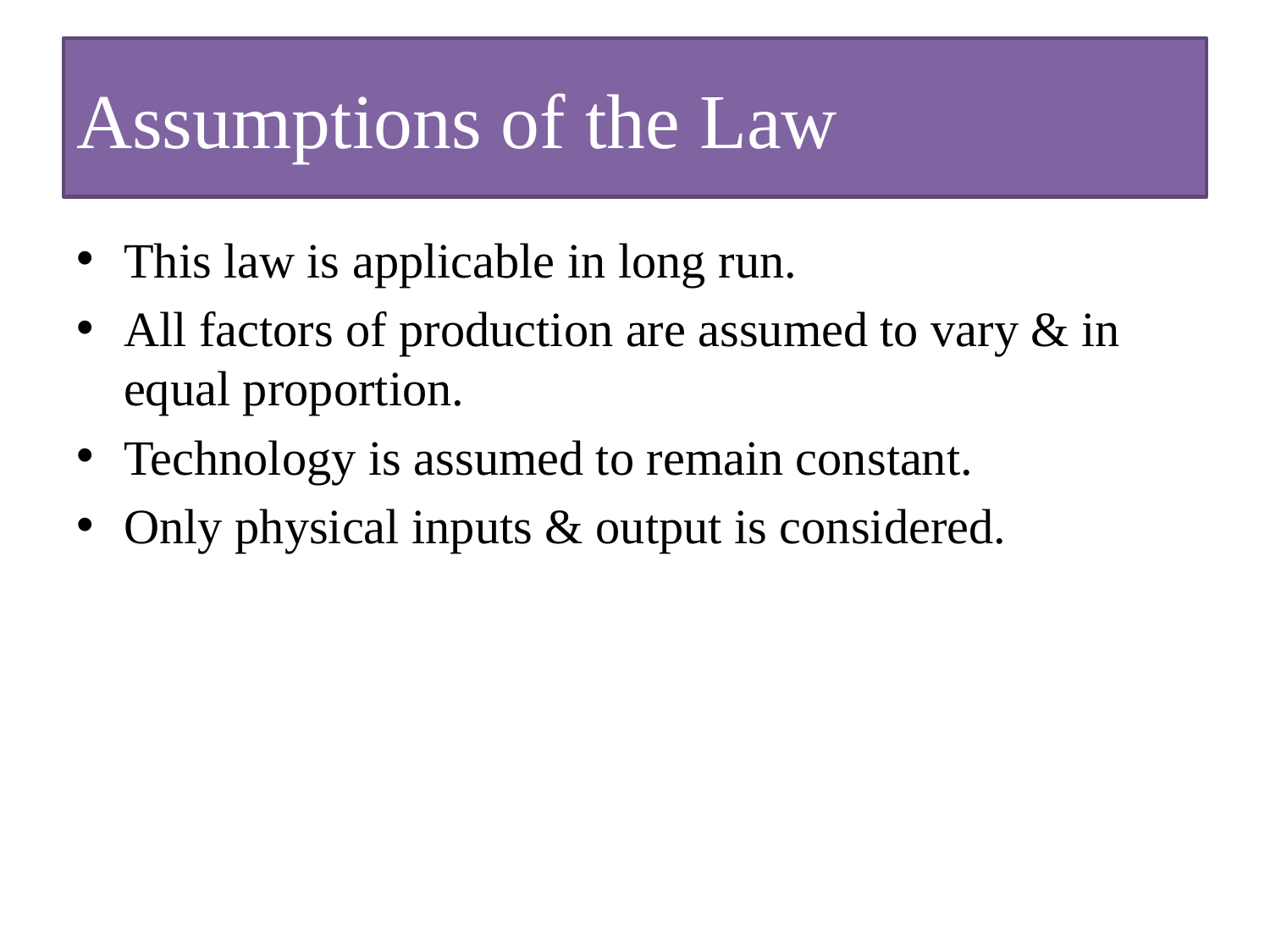

# Assumptions of the Law
This law is applicable in long run.
All factors of production are assumed to vary & in equal proportion.
Technology is assumed to remain constant.
Only physical inputs & output is considered.